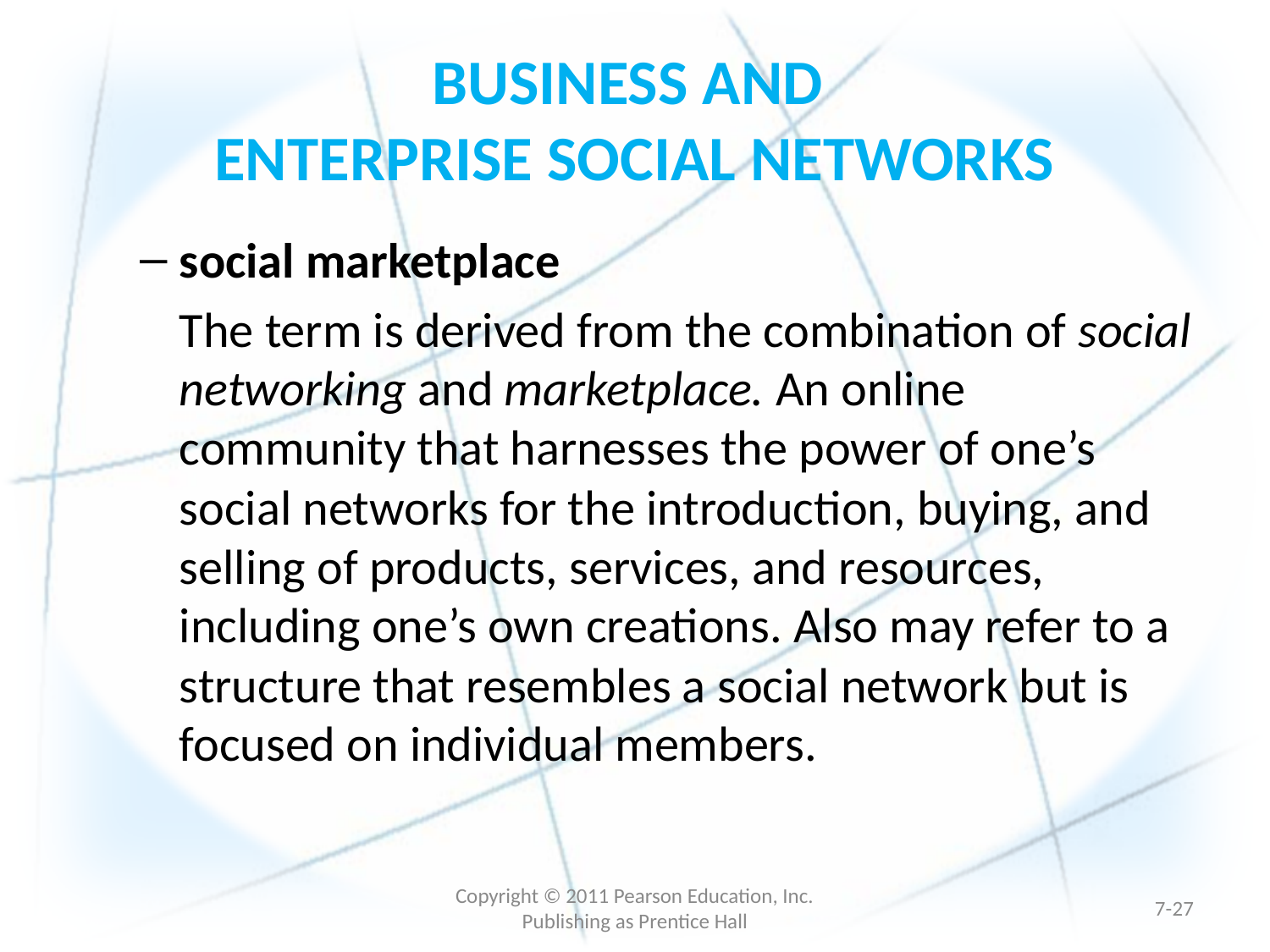

# BUSINESS AND ENTERPRISE SOCIAL NETWORKS
social marketplace
	The term is derived from the combination of social networking and marketplace. An online community that harnesses the power of one’s social networks for the introduction, buying, and selling of products, services, and resources, including one’s own creations. Also may refer to a structure that resembles a social network but is focused on individual members.
Copyright © 2011 Pearson Education, Inc. Publishing as Prentice Hall
7-27